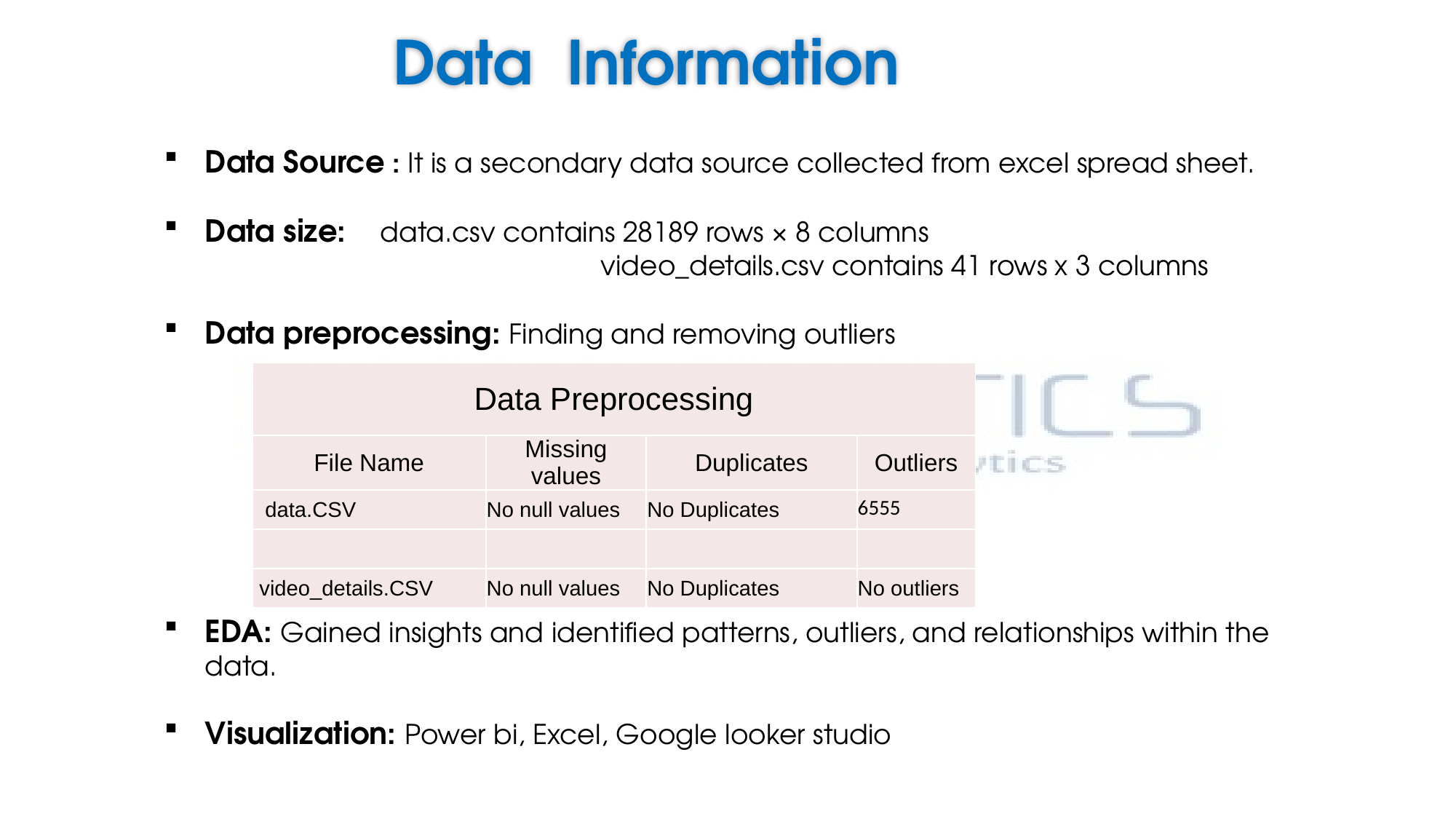

# Data  Information
Data Source : It is a secondary data source collected from excel spread sheet.

Data size:    data.csv contains 28189 rows × 8 columns
				video_details.csv contains 41 rows x 3 columns

Data preprocessing: Finding and removing outliers

EDA: Gained insights and identified patterns, outliers, and relationships within the data.

Visualization: Power bi, Excel, Google looker studio

| Data Preprocessing |  |  |  |
| --- | --- | --- | --- |
| File Name | Missing values | Duplicates | Outliers |
| data.CSV | No null values | No Duplicates | 6555 |
|  |  |  |  |
| video\_details.CSV | No null values | No Duplicates | No outliers |